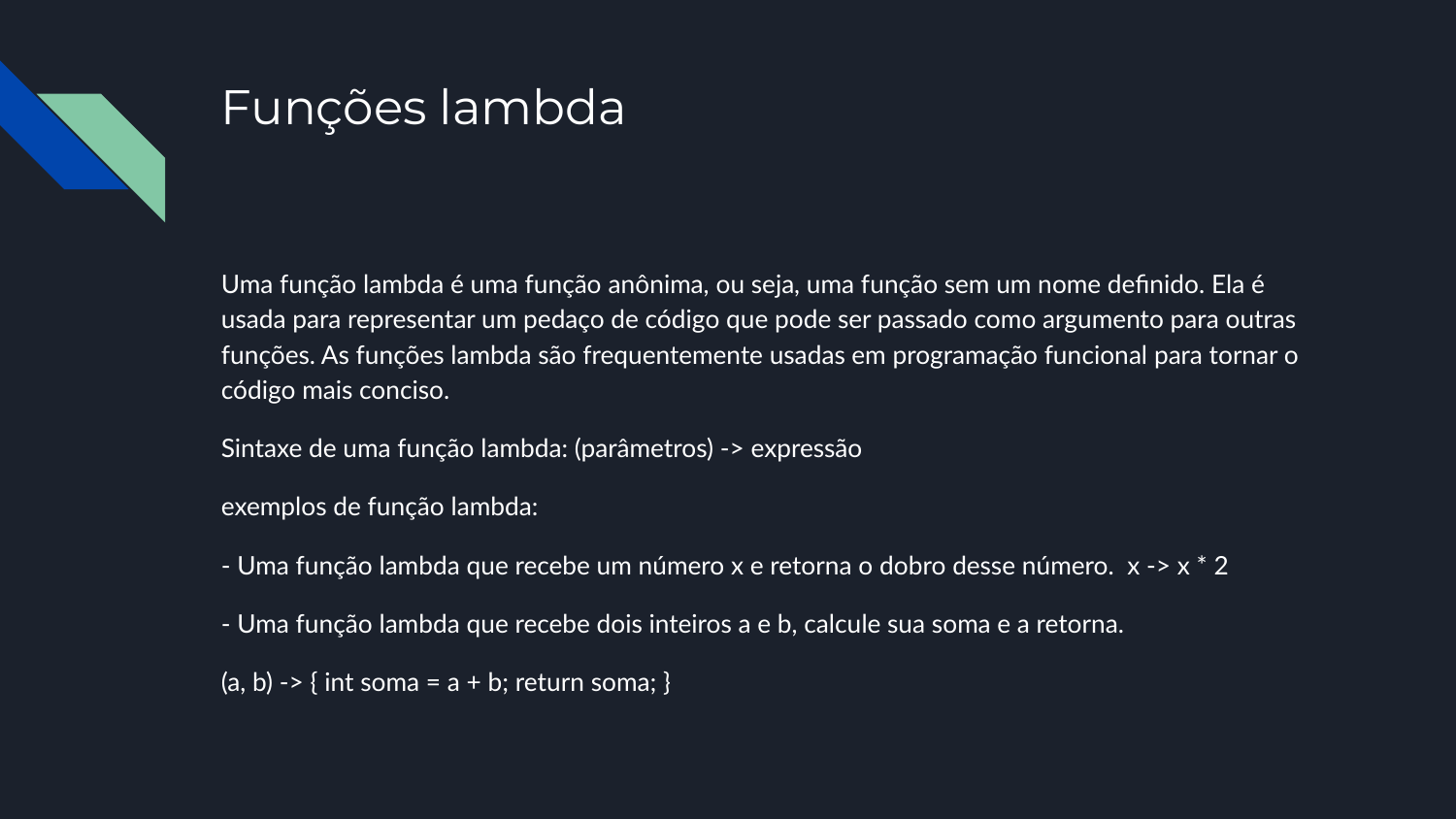

# Funções lambda
Uma função lambda é uma função anônima, ou seja, uma função sem um nome definido. Ela é usada para representar um pedaço de código que pode ser passado como argumento para outras funções. As funções lambda são frequentemente usadas em programação funcional para tornar o código mais conciso.
Sintaxe de uma função lambda: (parâmetros) -> expressão
exemplos de função lambda:
- Uma função lambda que recebe um número x e retorna o dobro desse número.  x -> x * 2
- Uma função lambda que recebe dois inteiros a e b, calcule sua soma e a retorna.
(a, b) -> { int soma = a + b; return soma; }